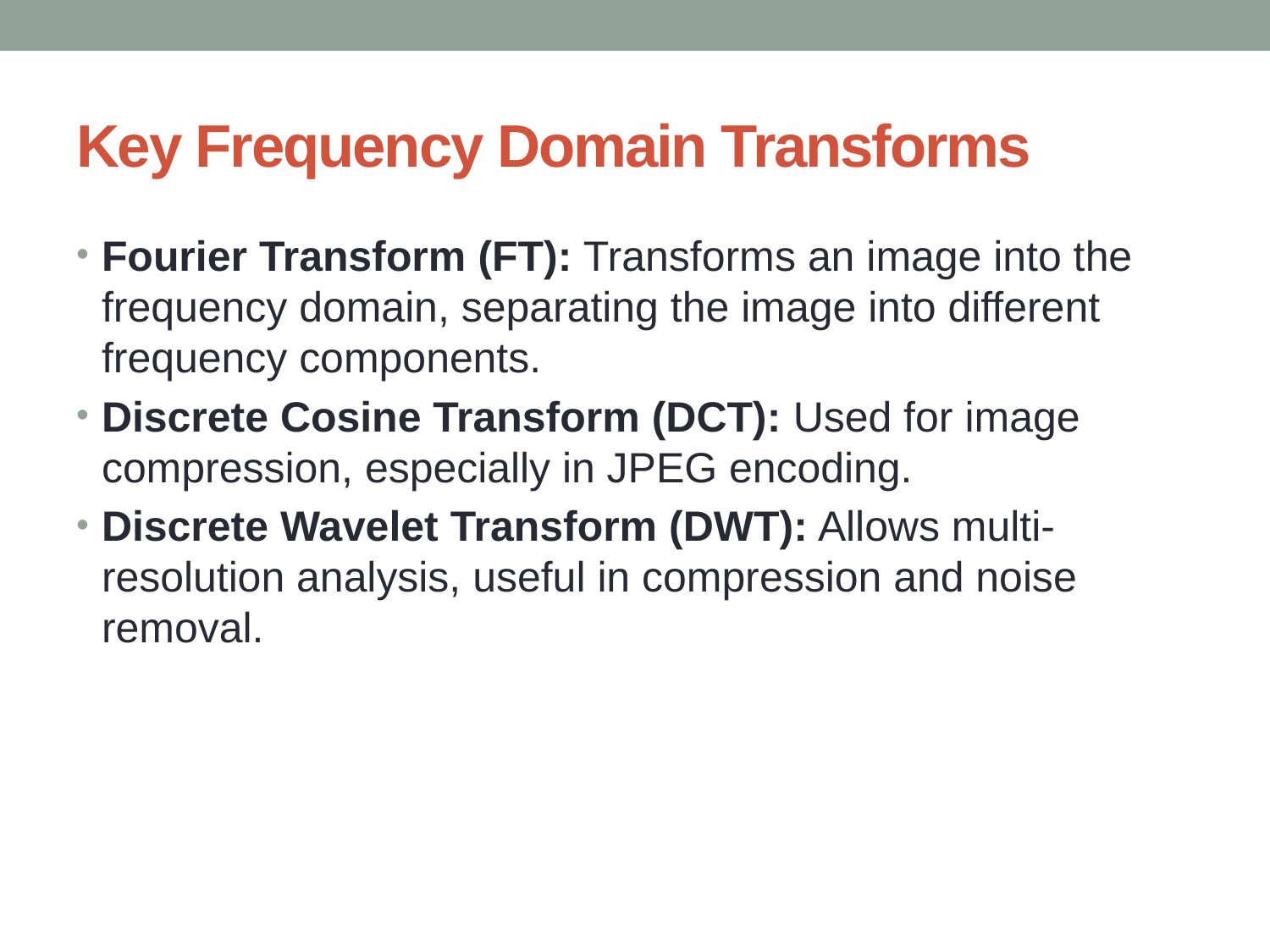

# Key Frequency Domain Transforms
Fourier Transform (FT): Transforms an image into the frequency domain, separating the image into different frequency components.
Discrete Cosine Transform (DCT): Used for image compression, especially in JPEG encoding.
Discrete Wavelet Transform (DWT): Allows multi-resolution analysis, useful in compression and noise removal.